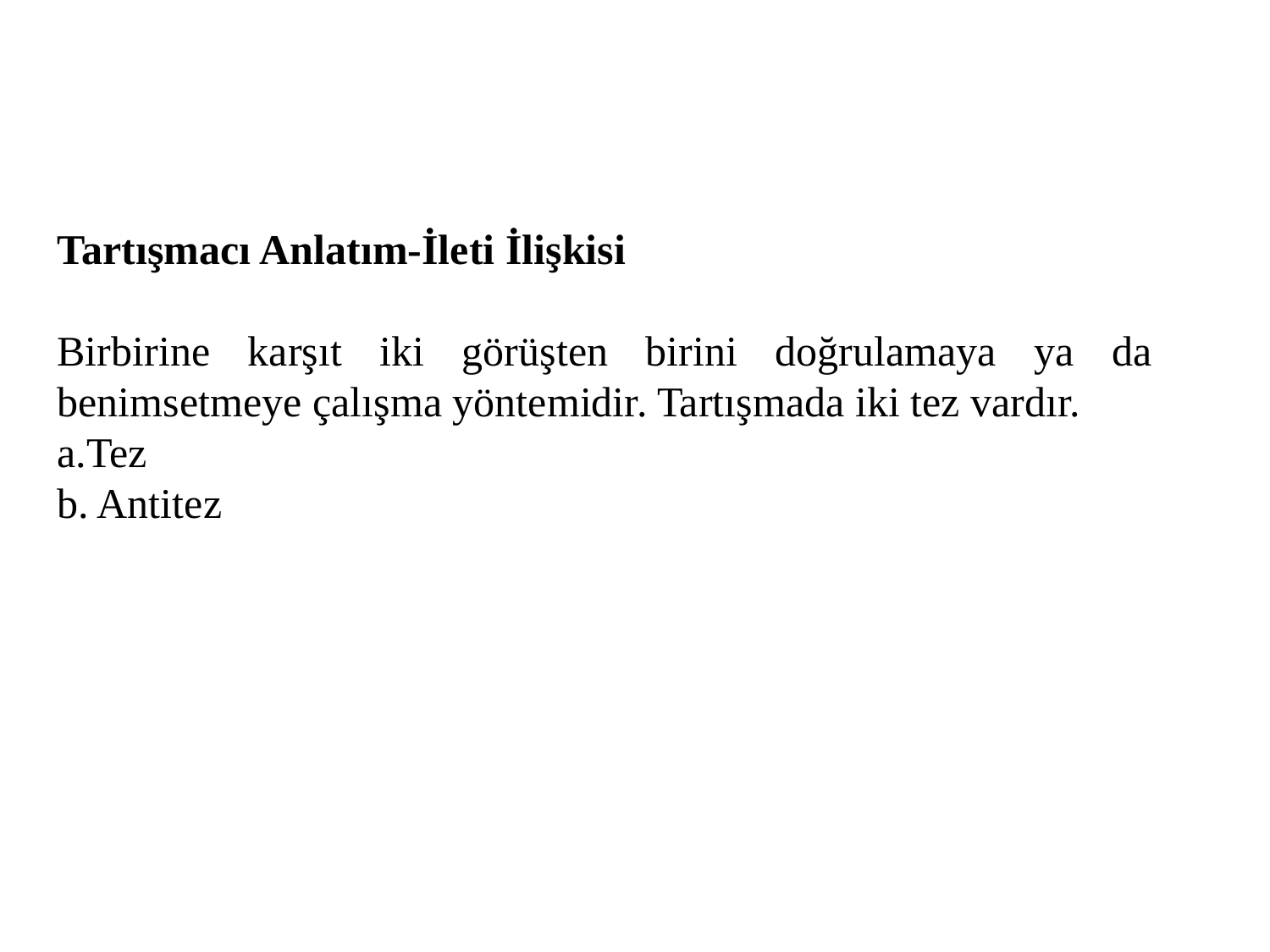

Tartışmacı Anlatım-İleti İlişkisi

Birbirine karşıt iki görüşten birini doğrulamaya ya da benimsetmeye çalışma yöntemidir. Tartışmada iki tez vardır.
a.Tez
b. Antitez